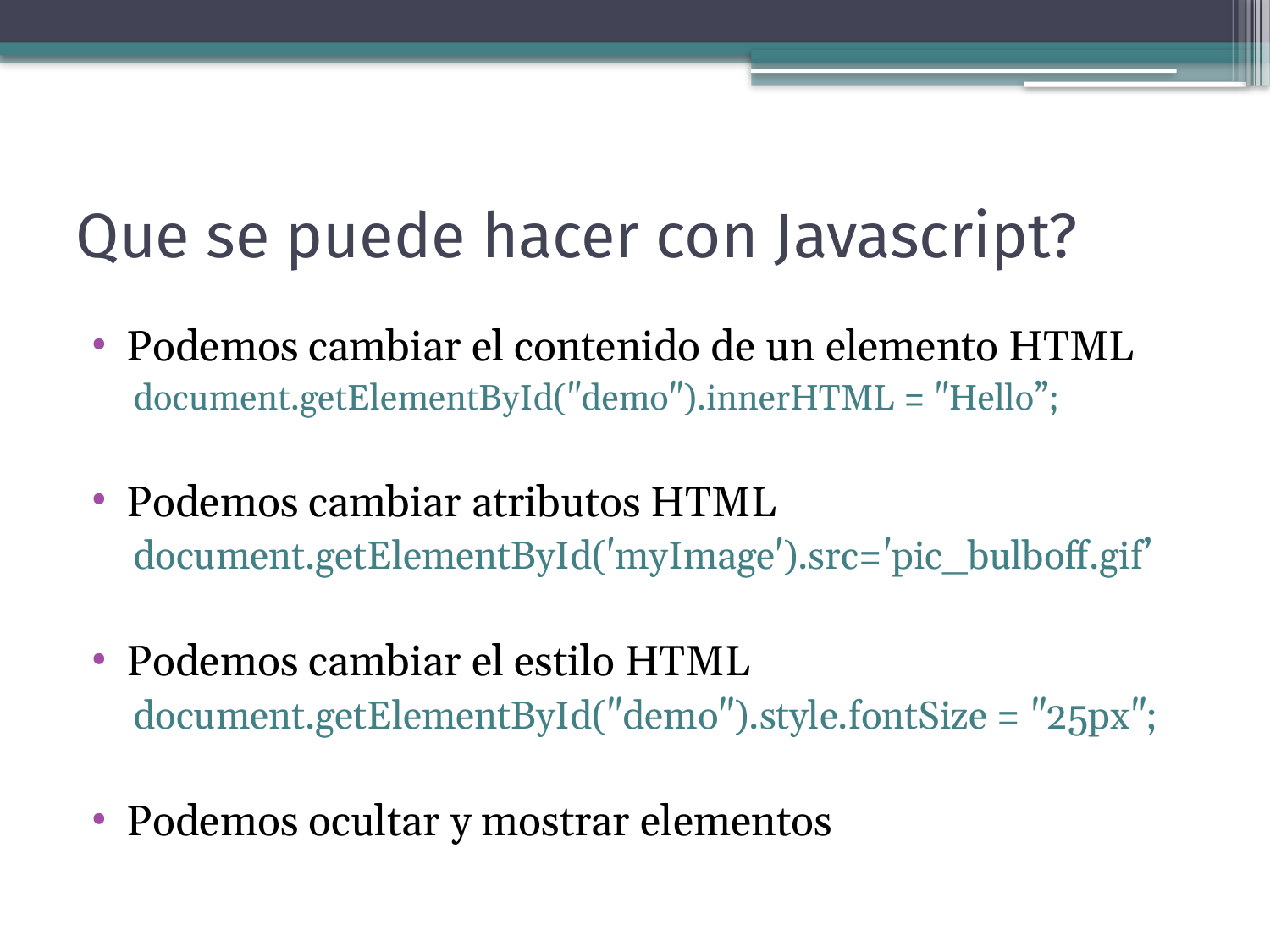

# Que se puede hacer con Javascript?
Podemos cambiar el contenido de un elemento HTML
document.getElementById("demo").innerHTML = "Hello”;

Podemos cambiar atributos HTML
document.getElementById('myImage').src='pic_bulboff.gif’

Podemos cambiar el estilo HTML
document.getElementById("demo").style.fontSize = "25px";

Podemos ocultar y mostrar elementos